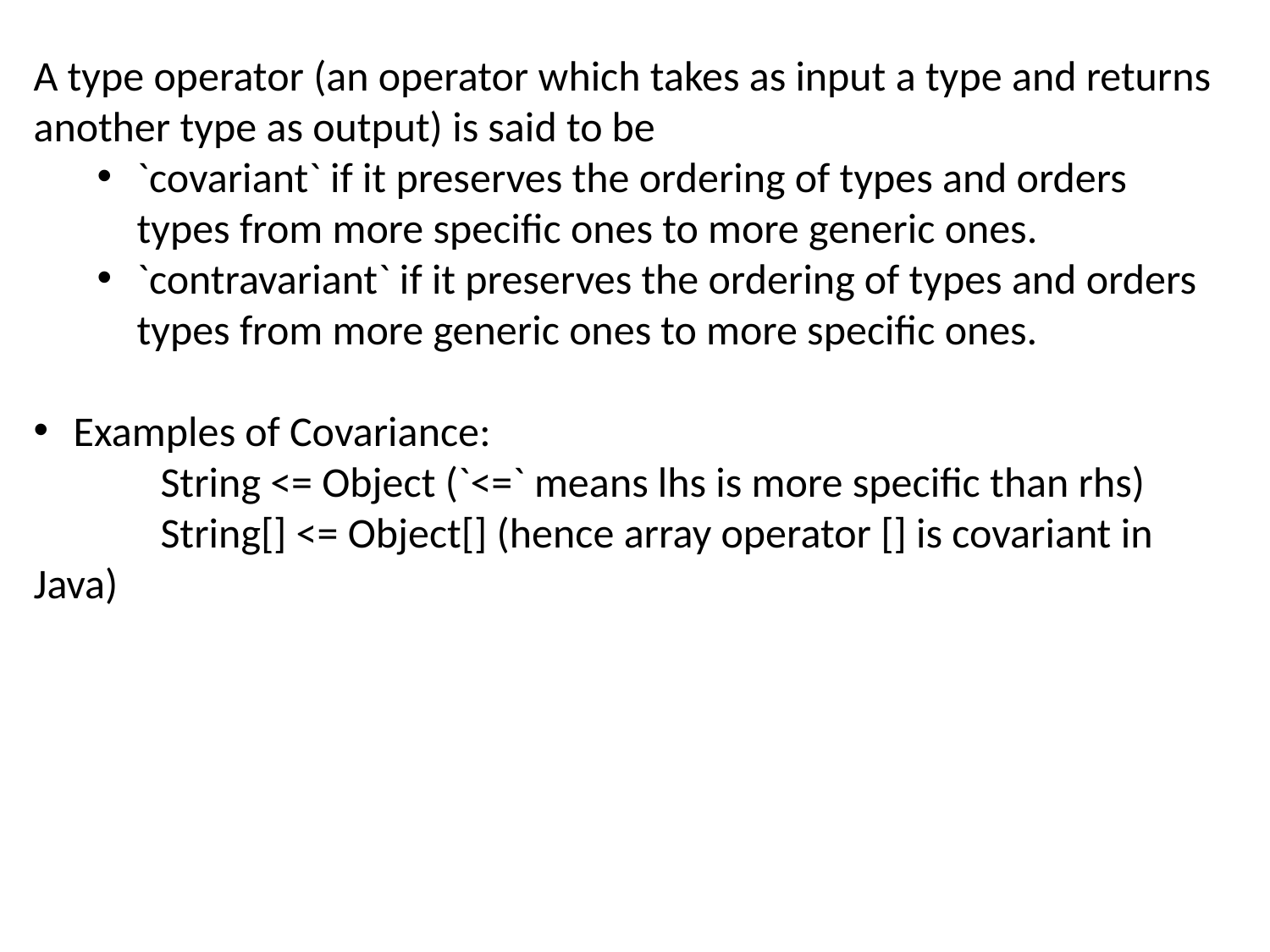

A type operator (an operator which takes as input a type and returns another type as output) is said to be
`covariant` if it preserves the ordering of types and orders types from more specific ones to more generic ones.
`contravariant` if it preserves the ordering of types and orders types from more generic ones to more specific ones.

Examples of Covariance:
	String <= Object (`<=` means lhs is more specific than rhs)
	String[] <= Object[] (hence array operator [] is covariant in Java)